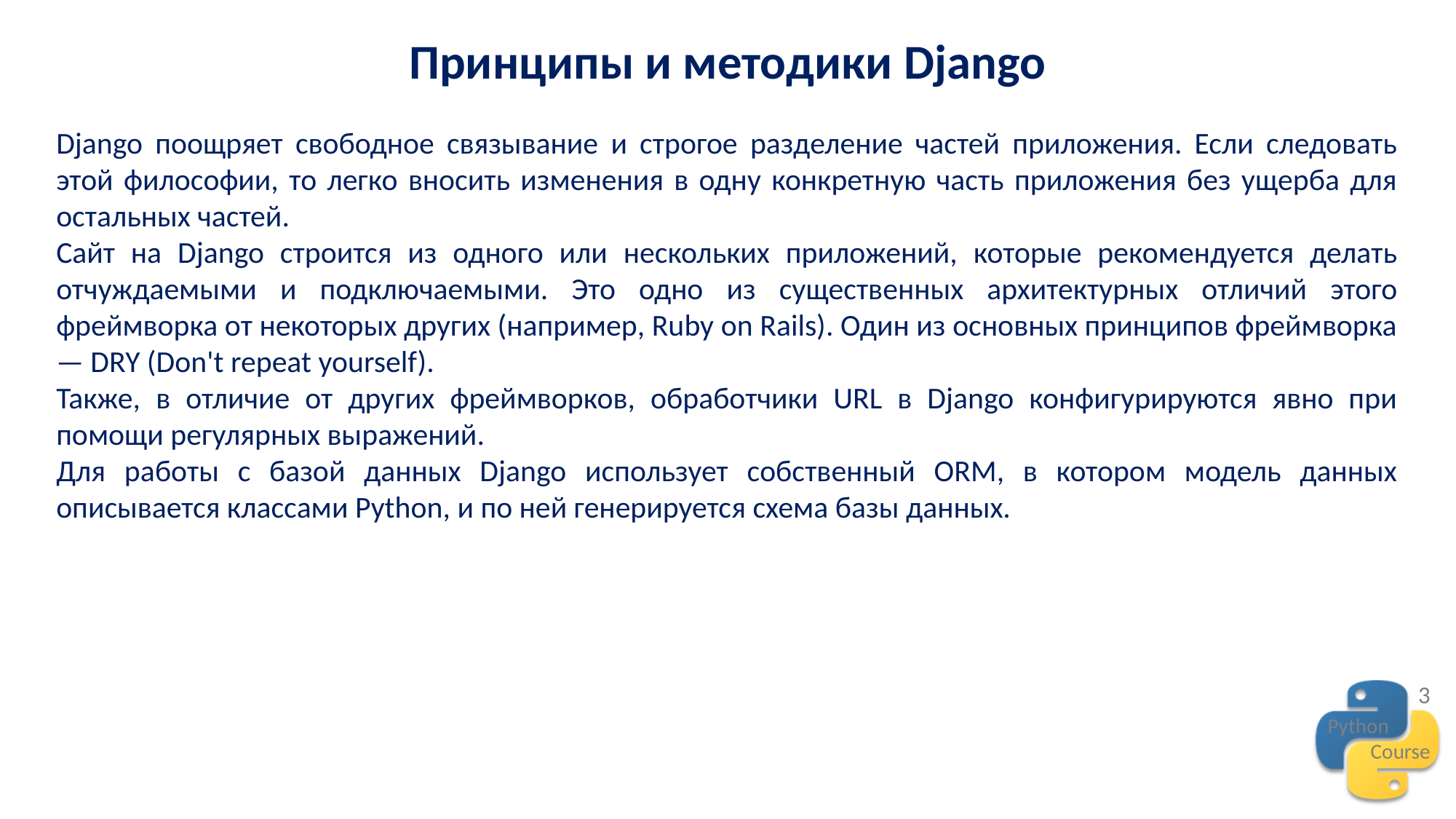

Принципы и методики Django
Django поощряет свободное связывание и строгое разделение частей приложения. Если следовать этой философии, то легко вносить изменения в одну конкретную часть приложения без ущерба для остальных частей.
Сайт на Django строится из одного или нескольких приложений, которые рекомендуется делать отчуждаемыми и подключаемыми. Это одно из существенных архитектурных отличий этого фреймворка от некоторых других (например, Ruby on Rails). Один из основных принципов фреймворка — DRY (Don't repeat yourself).
Также, в отличие от других фреймворков, обработчики URL в Django конфигурируются явно при помощи регулярных выражений.
Для работы с базой данных Django использует собственный ORM, в котором модель данных описывается классами Python, и по ней генерируется схема базы данных.